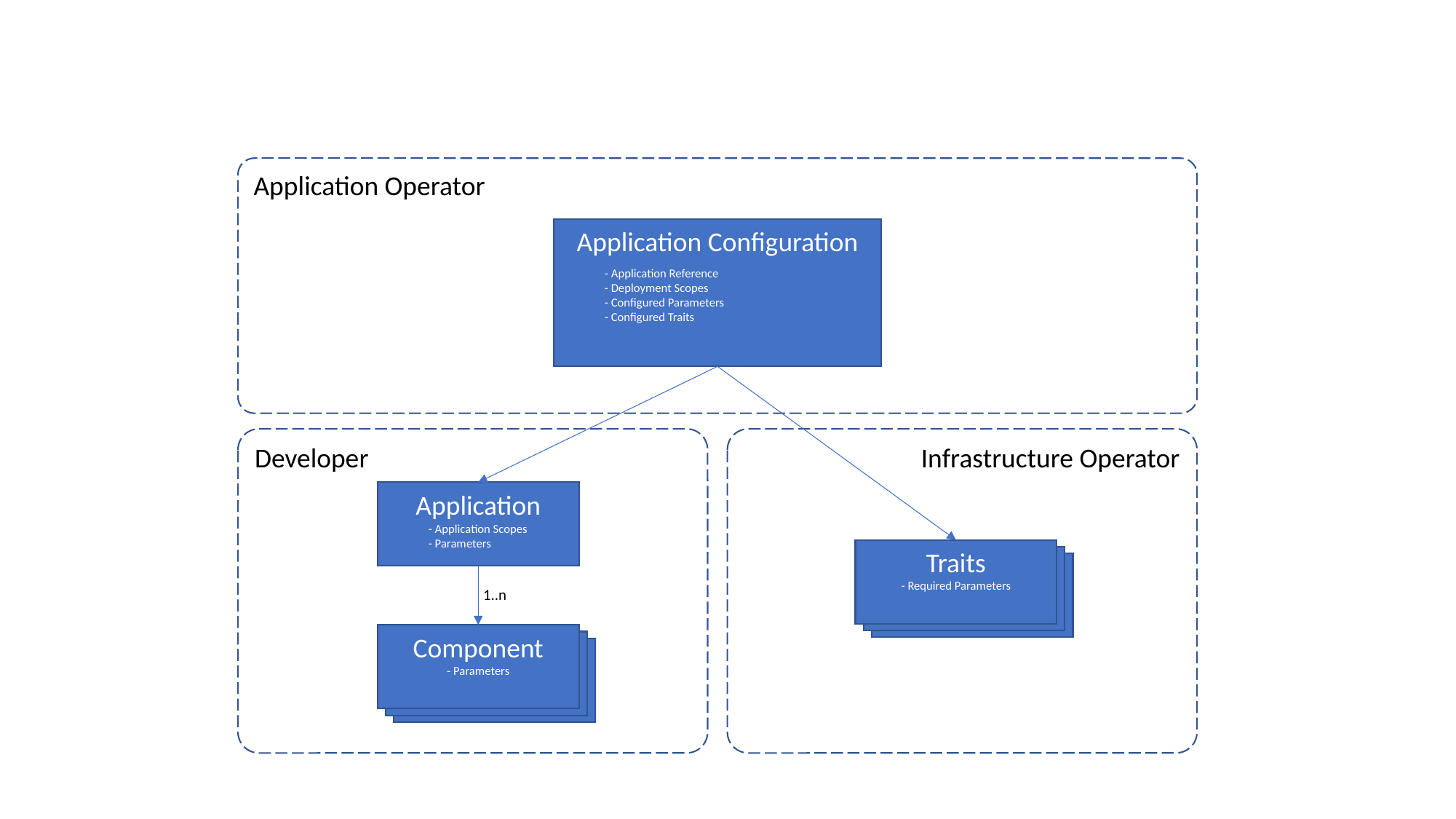

Application Operator
Application Configuration

- Application Reference
- Deployment Scopes
- Configured Parameters
- Configured Traits

Developer
Infrastructure Operator
Application
- Application Scopes
- Parameters
Traits
- Required Parameters
Component
Component
1..n
Component
- Parameters
Component
Component